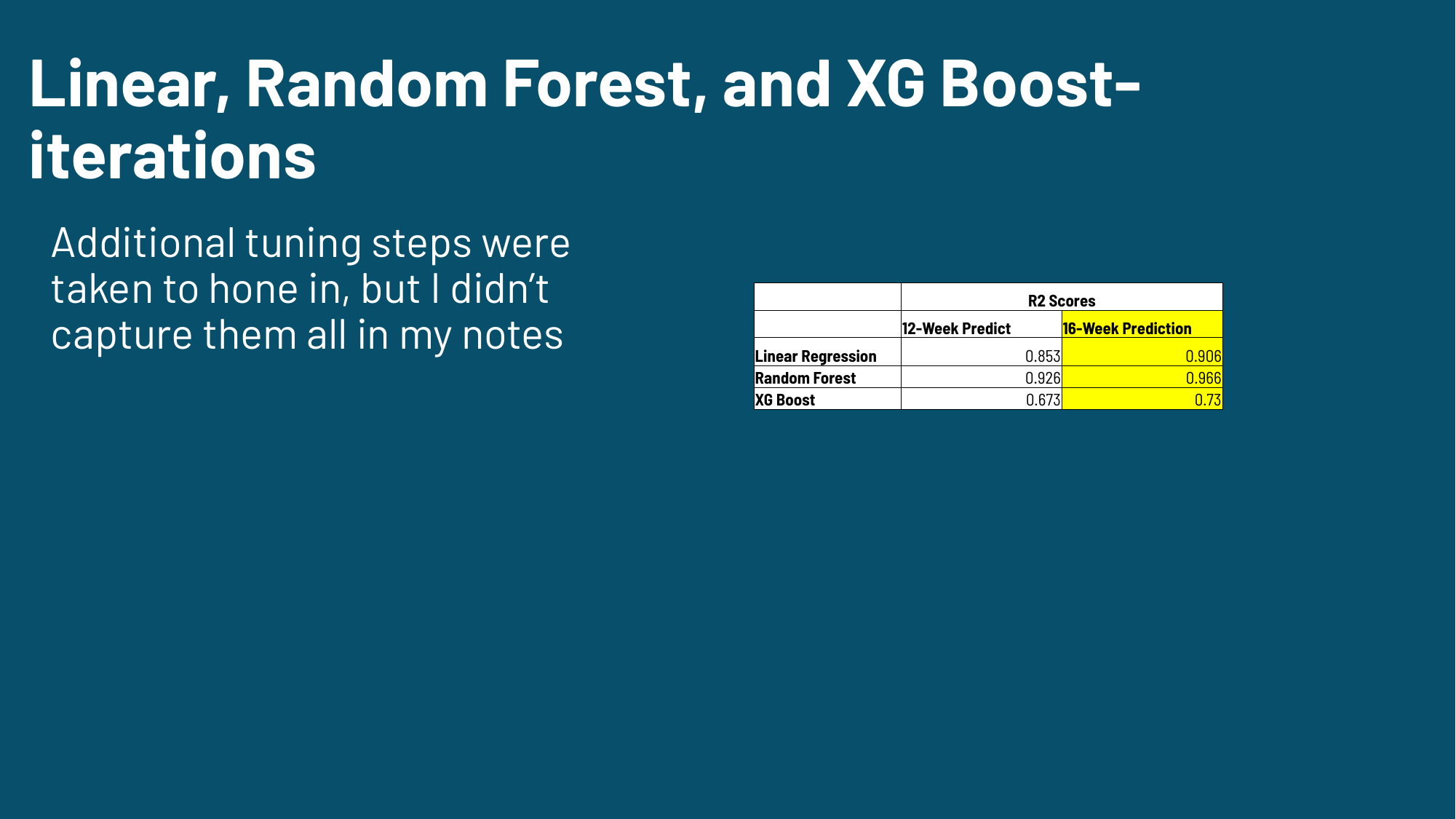

# Linear, Random Forest, and XG Boost- iterations
Additional tuning steps were taken to hone in, but I didn’t capture them all in my notes
|  | R2 Scores |  |
| --- | --- | --- |
|  | 12-Week Predict | 16-Week Prediction |
| Linear Regression | 0.853 | 0.906 |
| Random Forest | 0.926 | 0.966 |
| XG Boost | 0.673 | 0.73 |